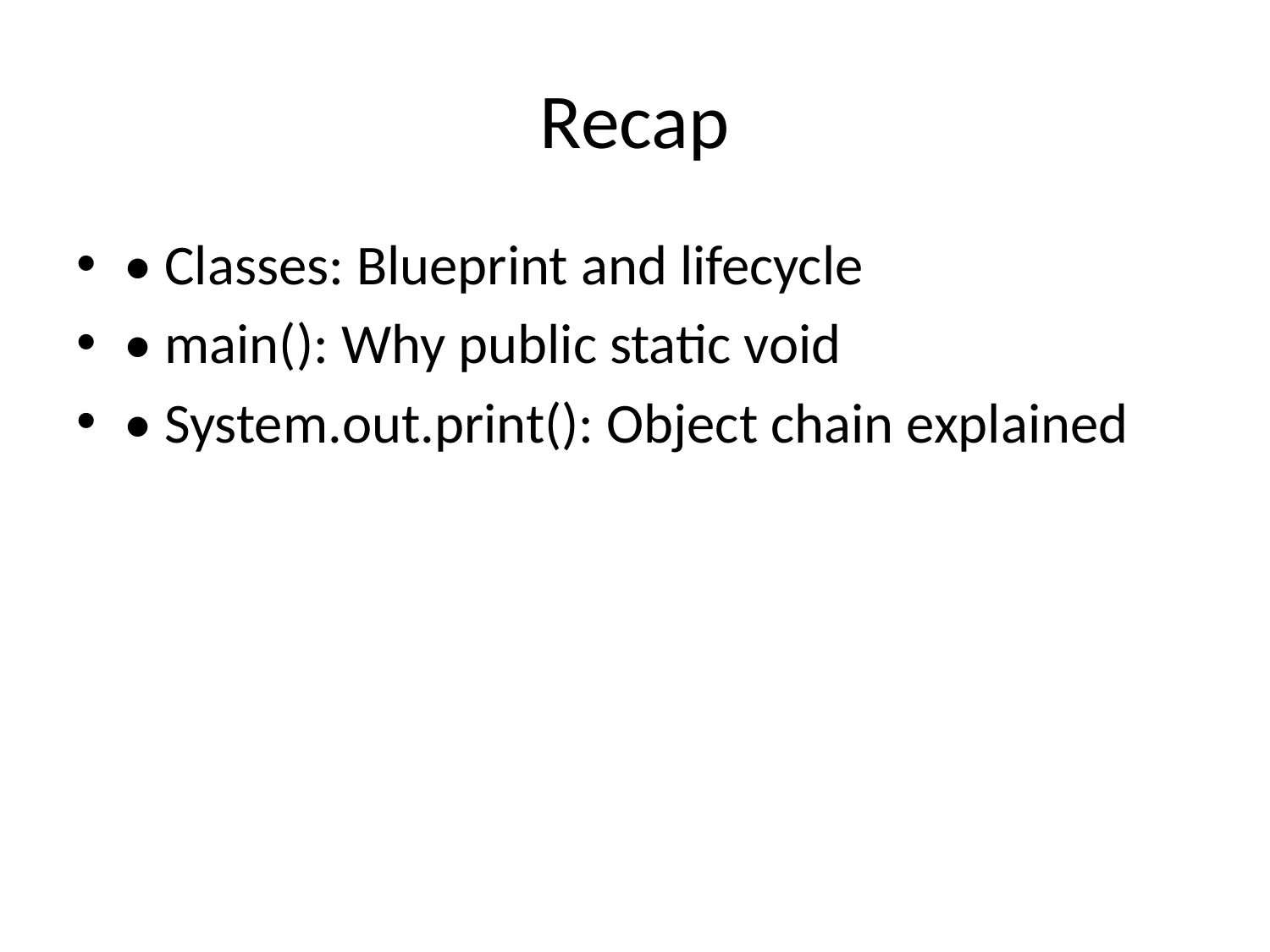

# Recap
• Classes: Blueprint and lifecycle
• main(): Why public static void
• System.out.print(): Object chain explained